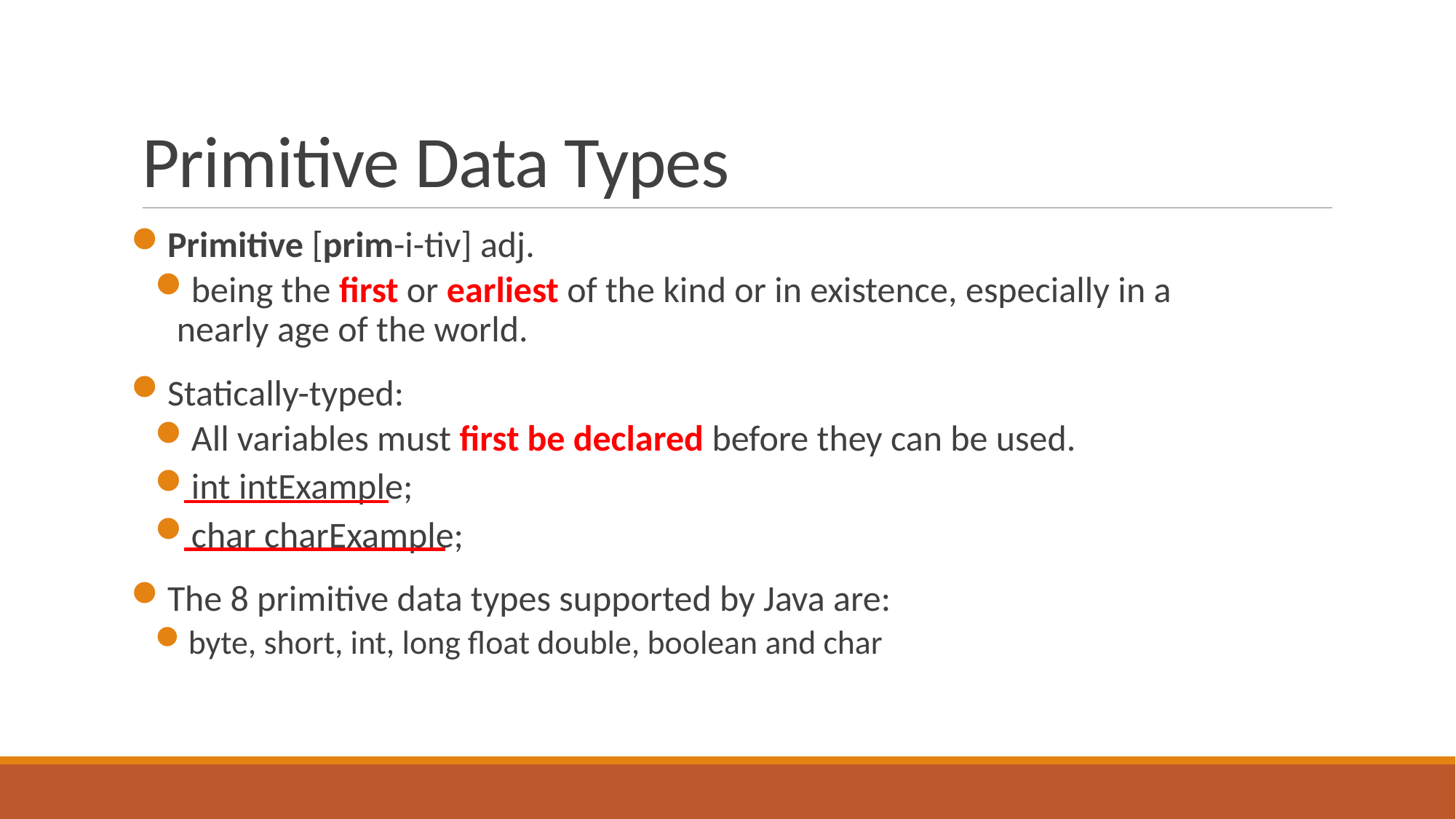

# Primitive Data Types
Primitive [prim-i-tiv] adj.
being the first or earliest of the kind or in existence, especially in a nearly age of the world.
Statically-typed:
All variables must first be declared before they can be used.
int intExample;
char charExample;
The 8 primitive data types supported by Java are:
byte, short, int, long float double, boolean and char